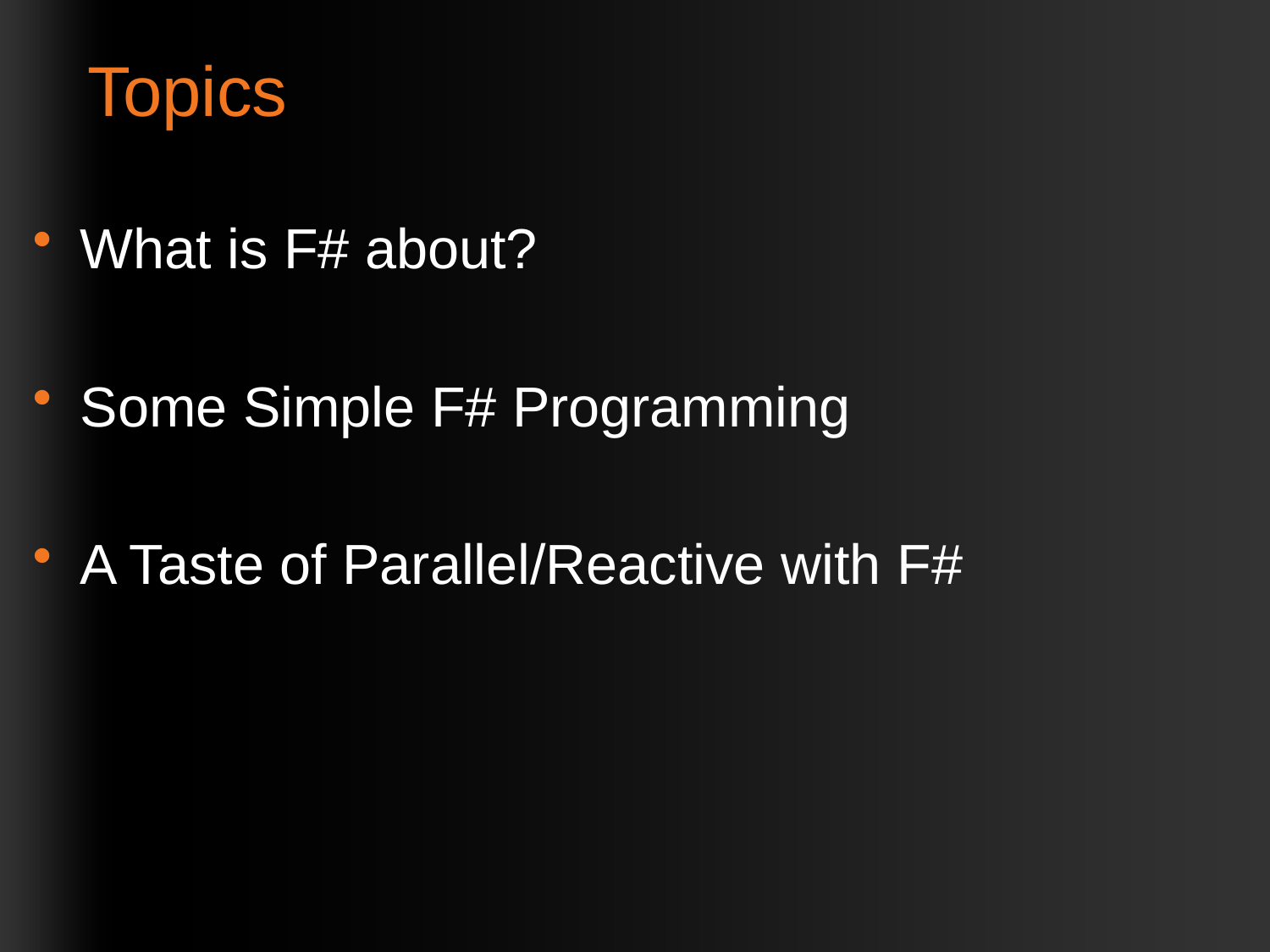

# Topics
What is F# about?

Some Simple F# Programming

A Taste of Parallel/Reactive with F#